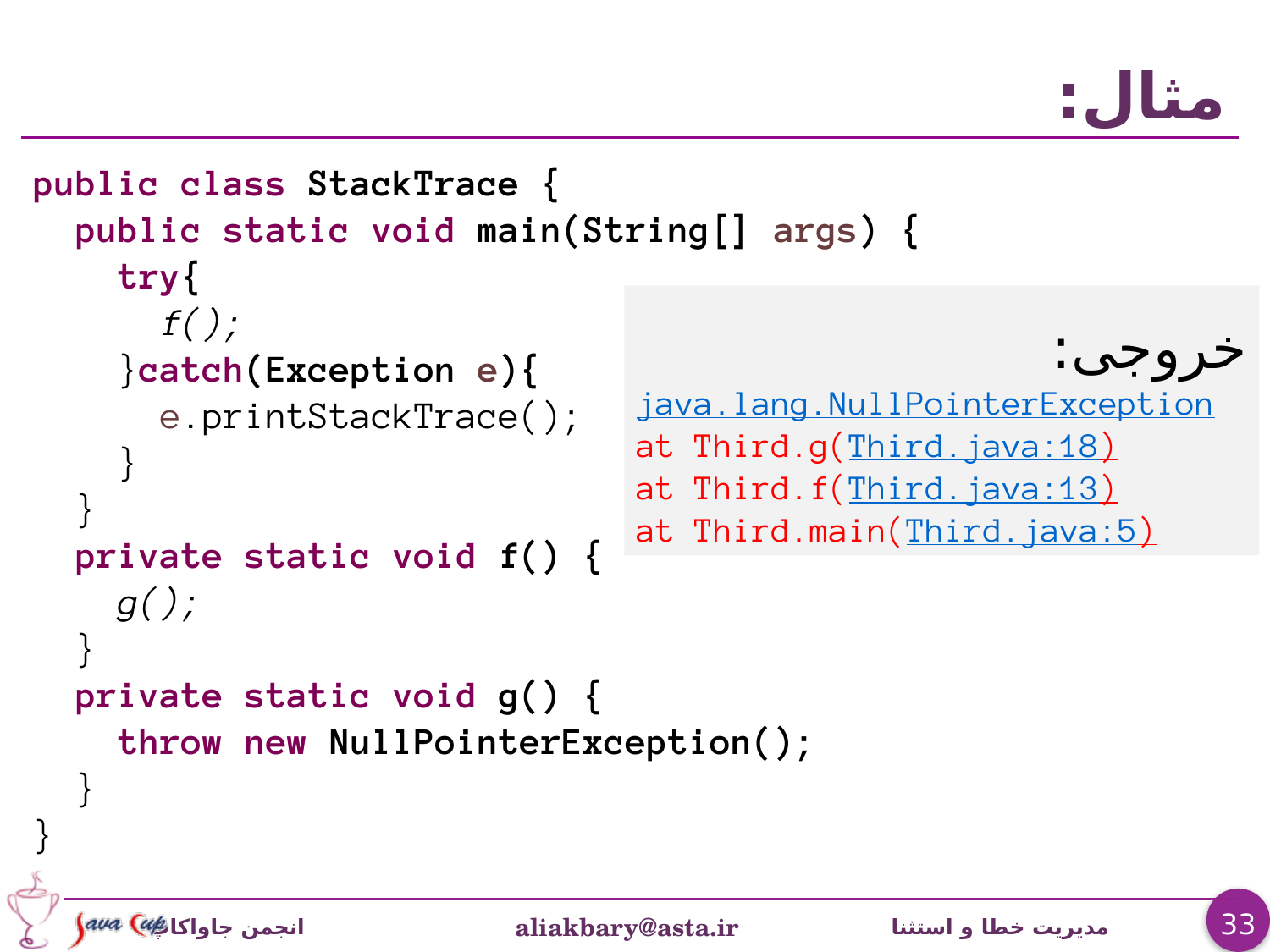

# مثال:

public class StackTrace {
  public static void main(String[] args) {
    try{
      f();
    }catch(Exception e){
      e.printStackTrace();
    }
  }
  private static void f() {
    g();
  }
  private static void g() {
    throw new NullPointerException();
  }
}

خروجی:
java.lang.NullPointerException
at Third.g(Third.java:18)
at Third.f(Third.java:13)
at Third.main(Third.java:5)